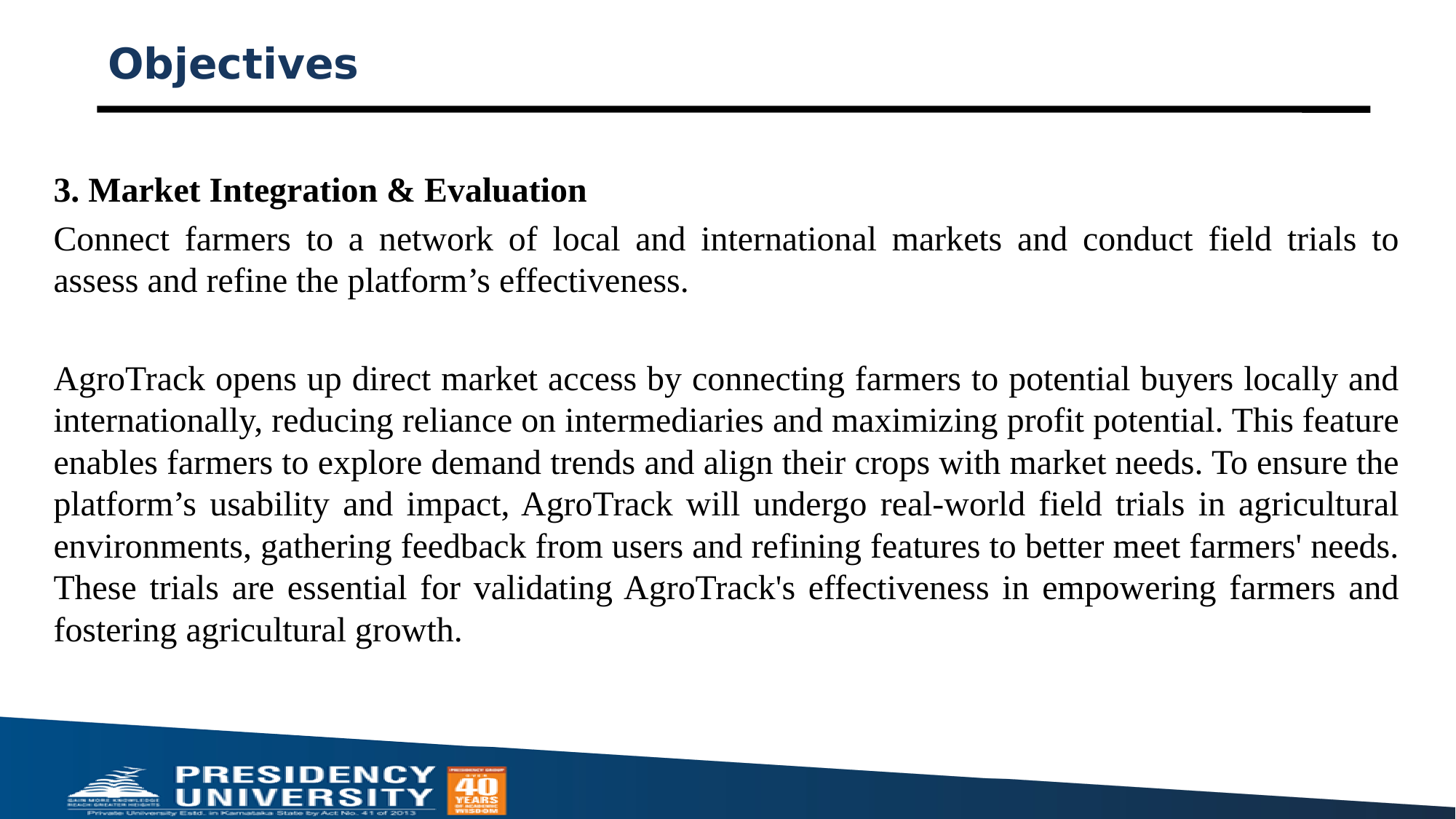

# Objectives
3. Market Integration & Evaluation
Connect farmers to a network of local and international markets and conduct field trials to assess and refine the platform’s effectiveness.

AgroTrack opens up direct market access by connecting farmers to potential buyers locally and internationally, reducing reliance on intermediaries and maximizing profit potential. This feature enables farmers to explore demand trends and align their crops with market needs. To ensure the platform’s usability and impact, AgroTrack will undergo real-world field trials in agricultural environments, gathering feedback from users and refining features to better meet farmers' needs. These trials are essential for validating AgroTrack's effectiveness in empowering farmers and fostering agricultural growth.